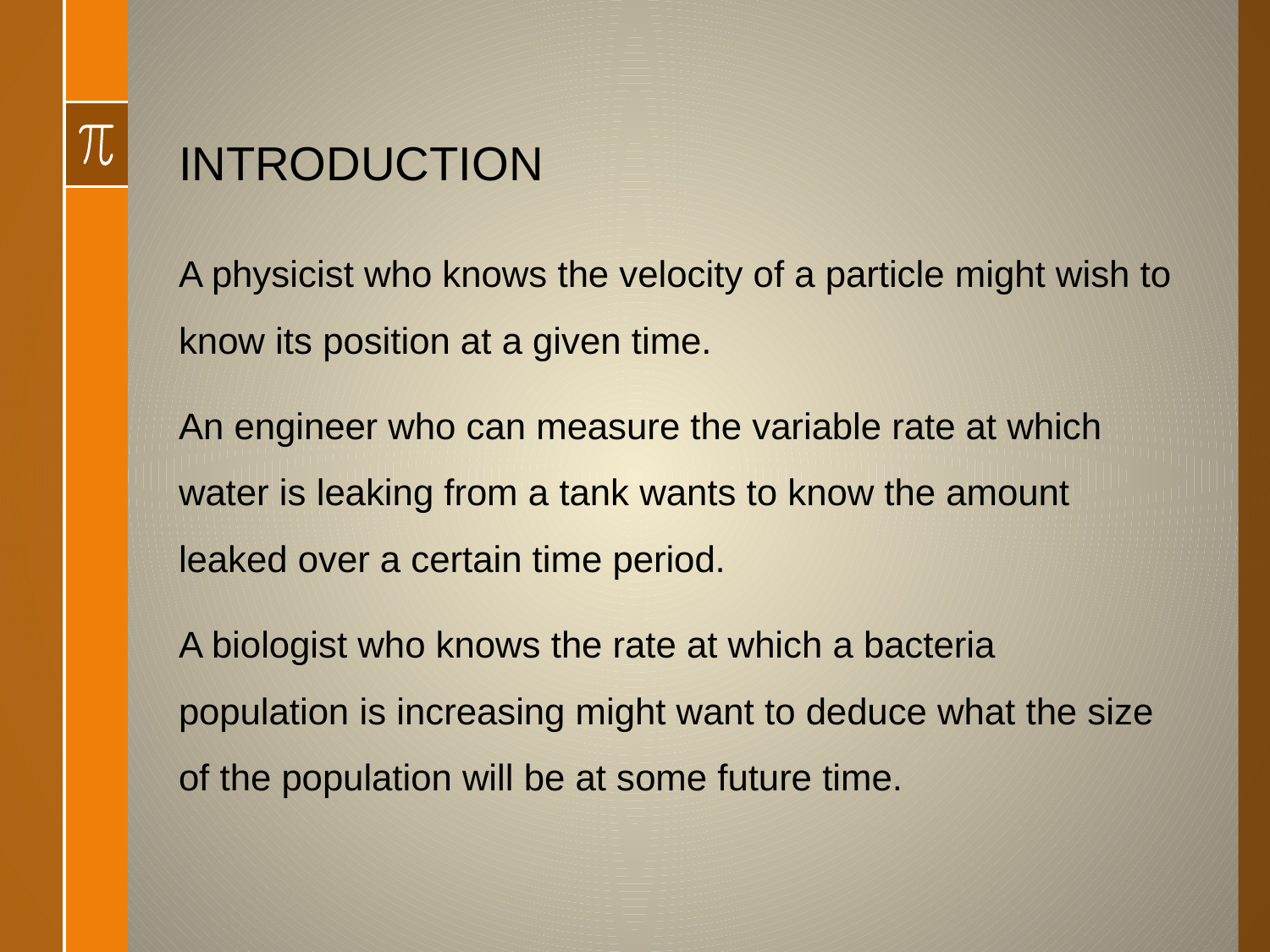

# INTRODUCTION
A physicist who knows the velocity of a particle might wish to know its position at a given time.
An engineer who can measure the variable rate at which water is leaking from a tank wants to know the amount leaked over a certain time period.
A biologist who knows the rate at which a bacteria population is increasing might want to deduce what the size of the population will be at some future time.